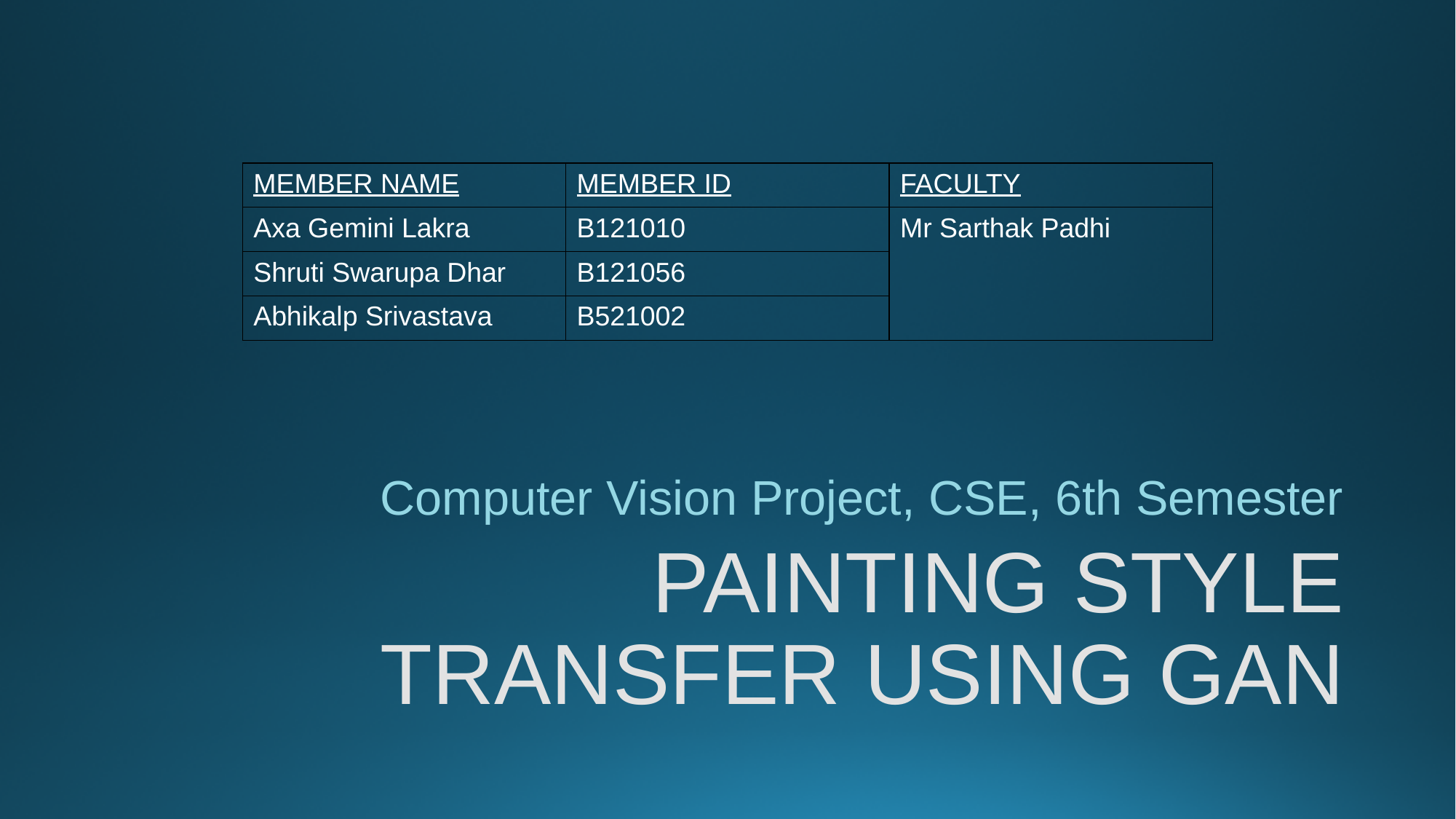

| MEMBER NAME | MEMBER ID | FACULTY |
| --- | --- | --- |
| Axa Gemini Lakra | B121010 | Mr Sarthak Padhi |
| Shruti Swarupa Dhar | B121056 |  |
| Abhikalp Srivastava | B521002 |  |
Computer Vision Project, CSE, 6th Semester
# PAINTING STYLE TRANSFER USING GAN